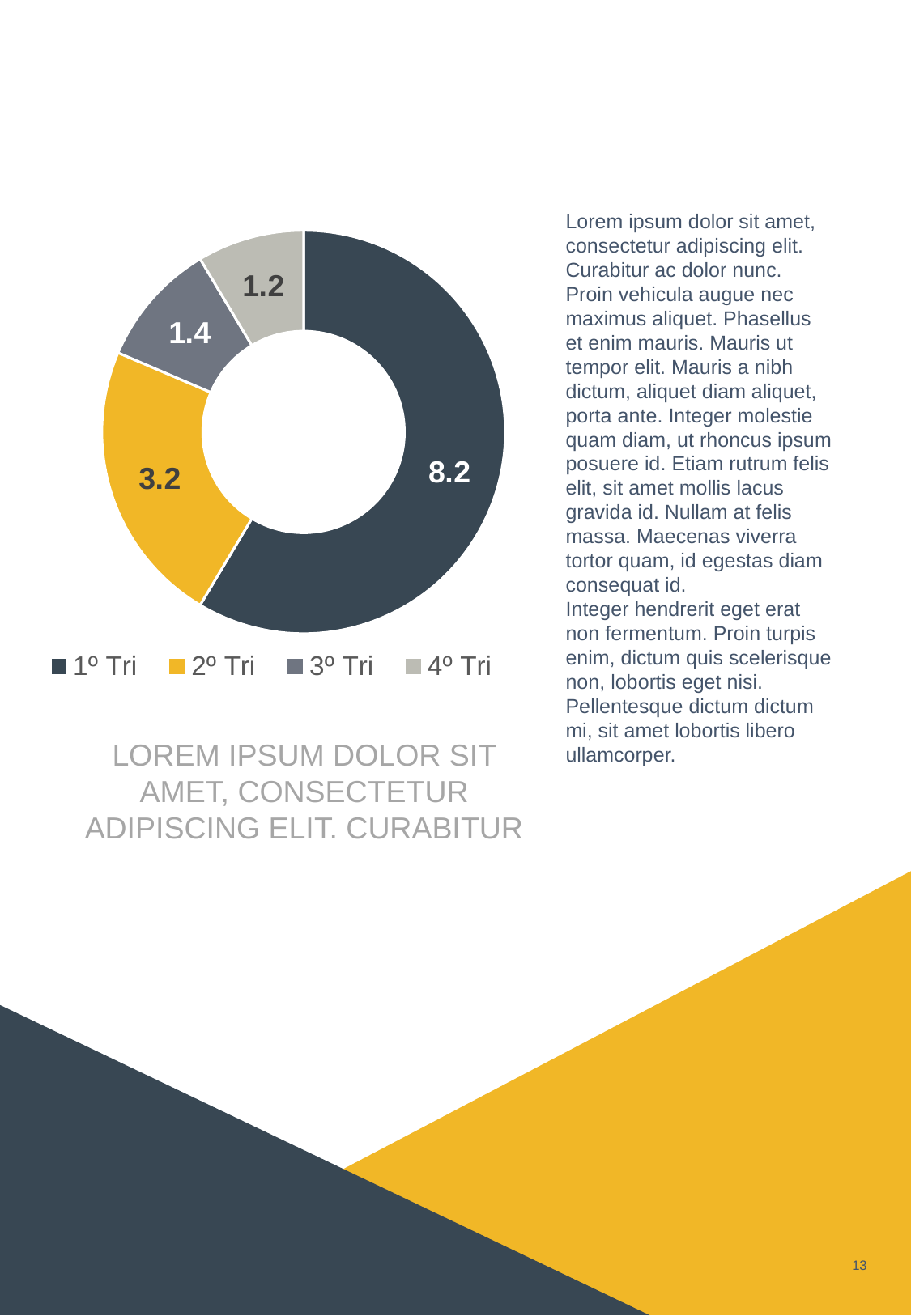

Lorem ipsum dolor sit amet, consectetur adipiscing elit. Curabitur ac dolor nunc. Proin vehicula augue nec maximus aliquet. Phasellus et enim mauris. Mauris ut tempor elit. Mauris a nibh dictum, aliquet diam aliquet, porta ante. Integer molestie quam diam, ut rhoncus ipsum posuere id. Etiam rutrum felis elit, sit amet mollis lacus gravida id. Nullam at felis massa. Maecenas viverra tortor quam, id egestas diam consequat id.
Integer hendrerit eget erat non fermentum. Proin turpis enim, dictum quis scelerisque non, lobortis eget nisi. Pellentesque dictum dictum mi, sit amet lobortis libero ullamcorper.

### Chart

| Category | Vendas |
|---|---|
| 1º Tri | 8.2 |
| 2º Tri | 3.2 |
| 3º Tri | 1.4 |
| 4º Tri | 1.2 |
LOREM IPSUM DOLOR SIT AMET, CONSECTETUR ADIPISCING ELIT. CURABITUR

13